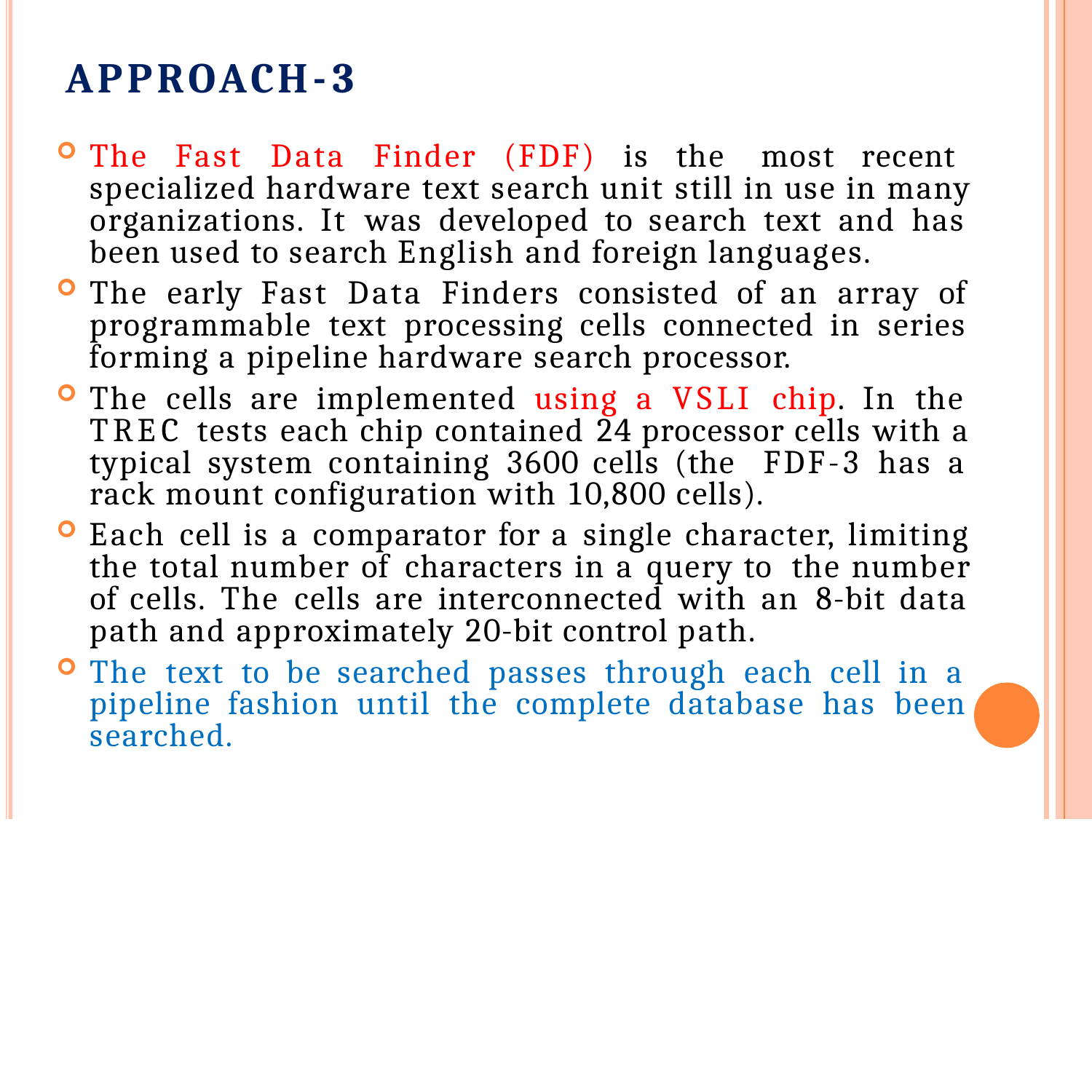

# APPROACH-3
The Fast Data Finder (FDF) is the most recent  specialized hardware text search unit still in use in many  organizations. It was developed to search text and has  been used to search English and foreign languages.
The early Fast Data Finders consisted of an array of  programmable text processing cells connected in series  forming a pipeline hardware search processor.
The cells are implemented using a VSLI chip. In the  TREC tests each chip contained 24 processor cells with a  typical system containing 3600 cells (the  FDF-3 has a  rack mount configuration with 10,800 cells).
Each cell is a comparator for a single character, limiting  the total number of characters in a query to  the number  of cells. The cells are interconnected with an 8-bit data  path and approximately 20-bit control path.
The text to be searched passes through each cell in a  pipeline fashion until the complete database has been  searched.